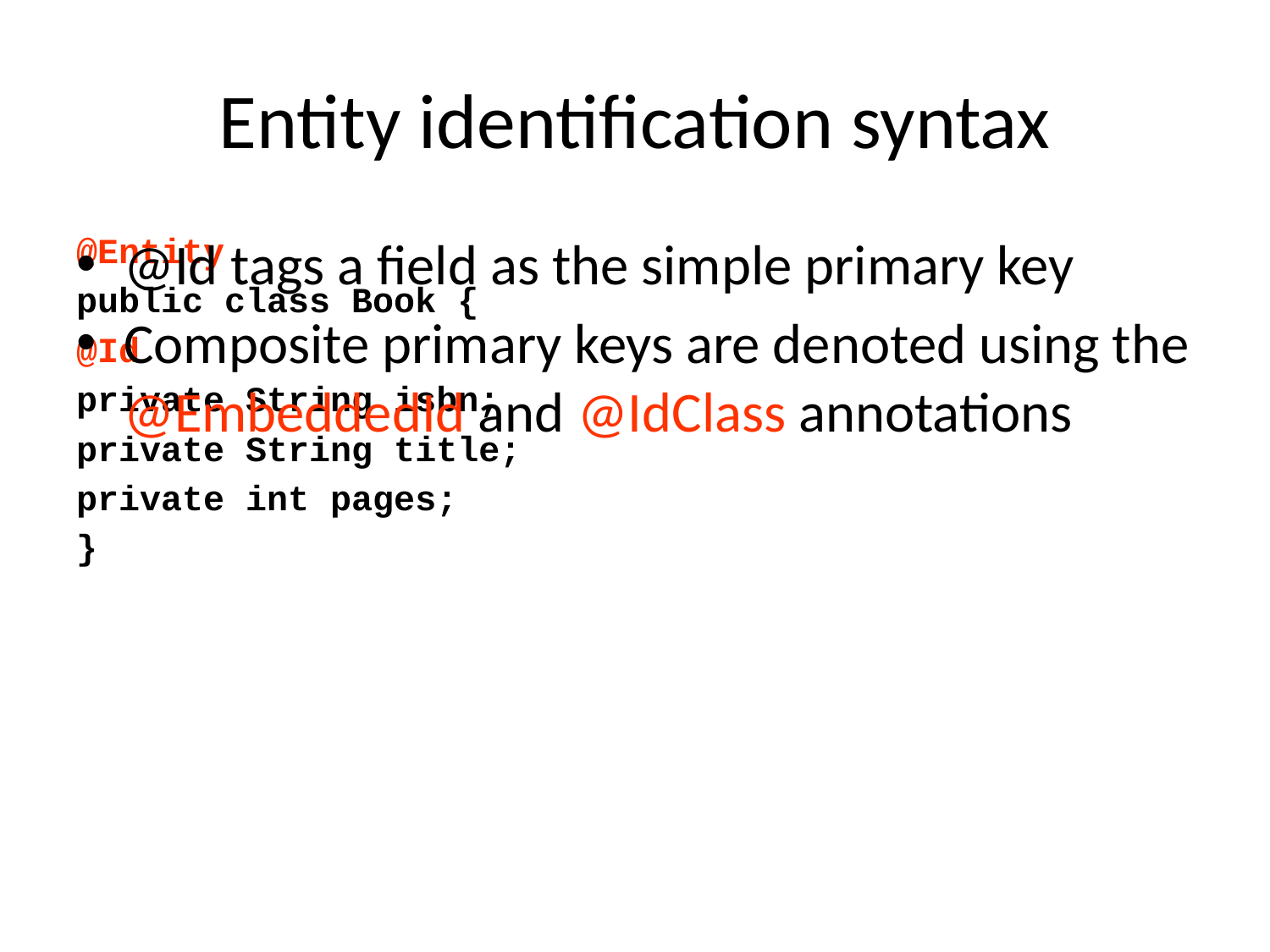

# Entity identification syntax
@Entity
public class Book {
@Id
private String isbn;
private String title;
private int pages;
}
@Id tags a field as the simple primary key
Composite primary keys are denoted using the @EmbeddedId and @IdClass annotations